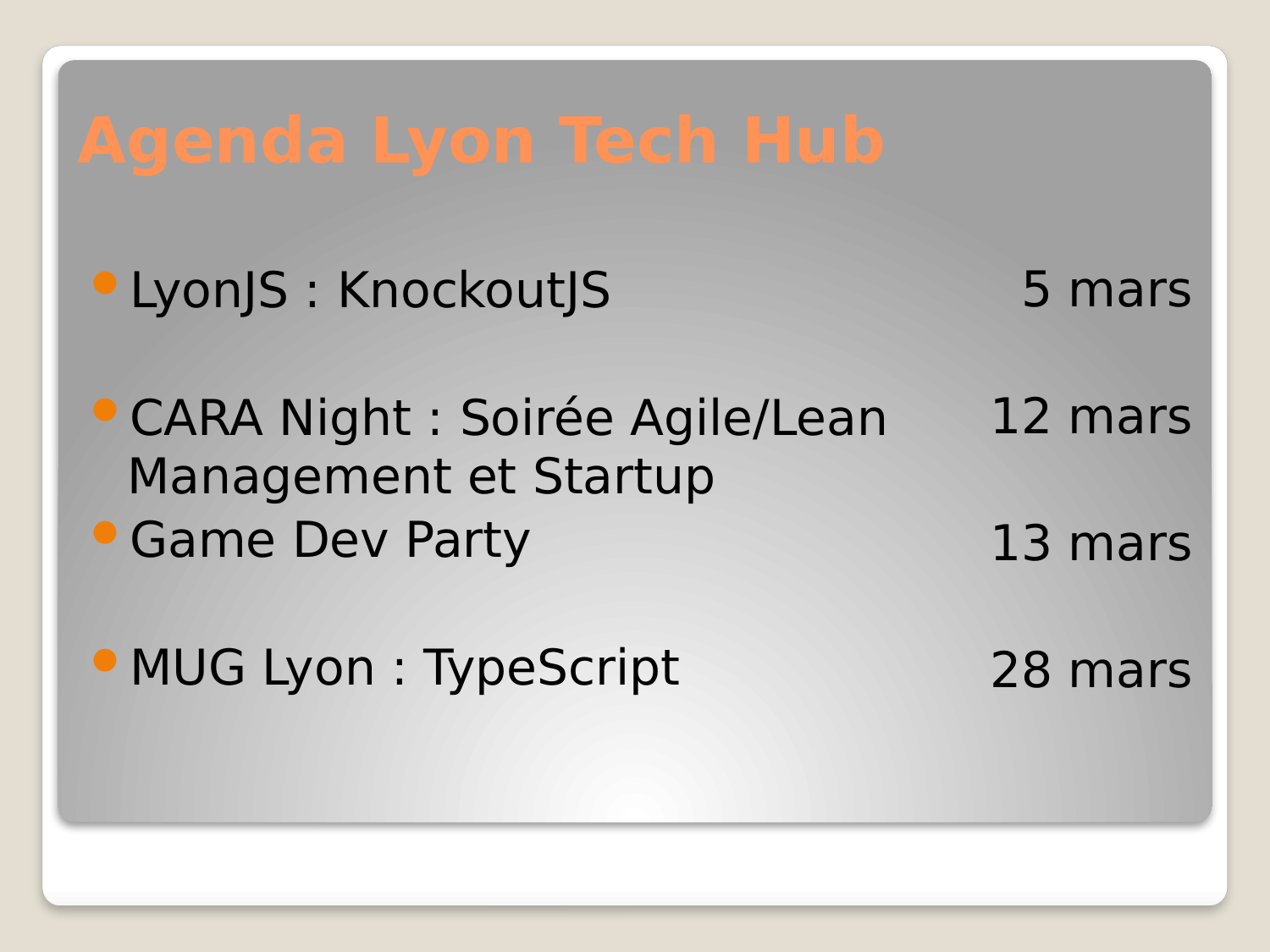

# Agenda Lyon Tech Hub
5 mars

12 mars

13 mars

28 mars
LyonJS : KnockoutJS

CARA Night : Soirée Agile/Lean Management et Startup
Game Dev Party

MUG Lyon : TypeScript